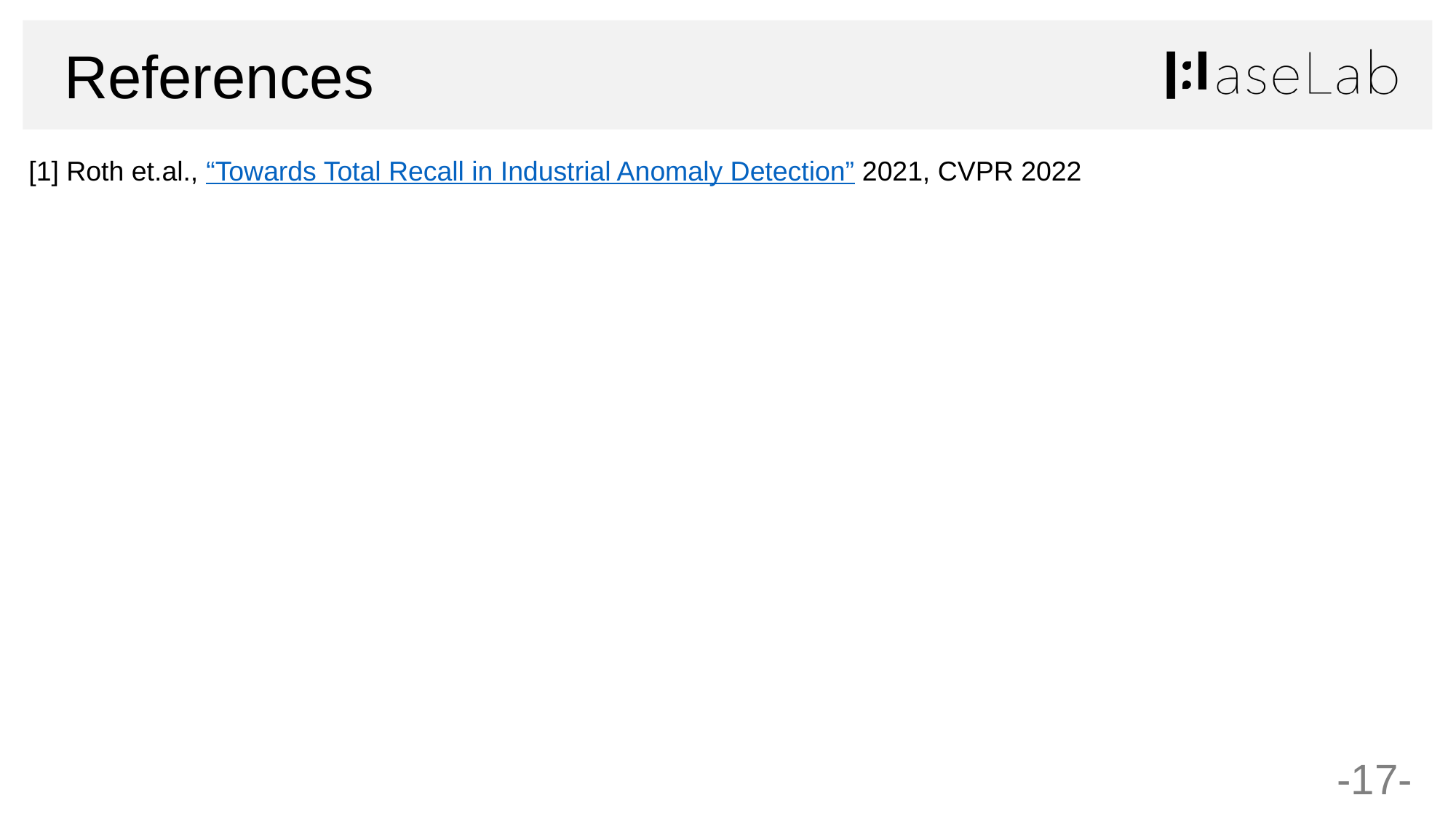

References
[1] Roth et.al., “Towards Total Recall in Industrial Anomaly Detection” 2021, CVPR 2022

-17-